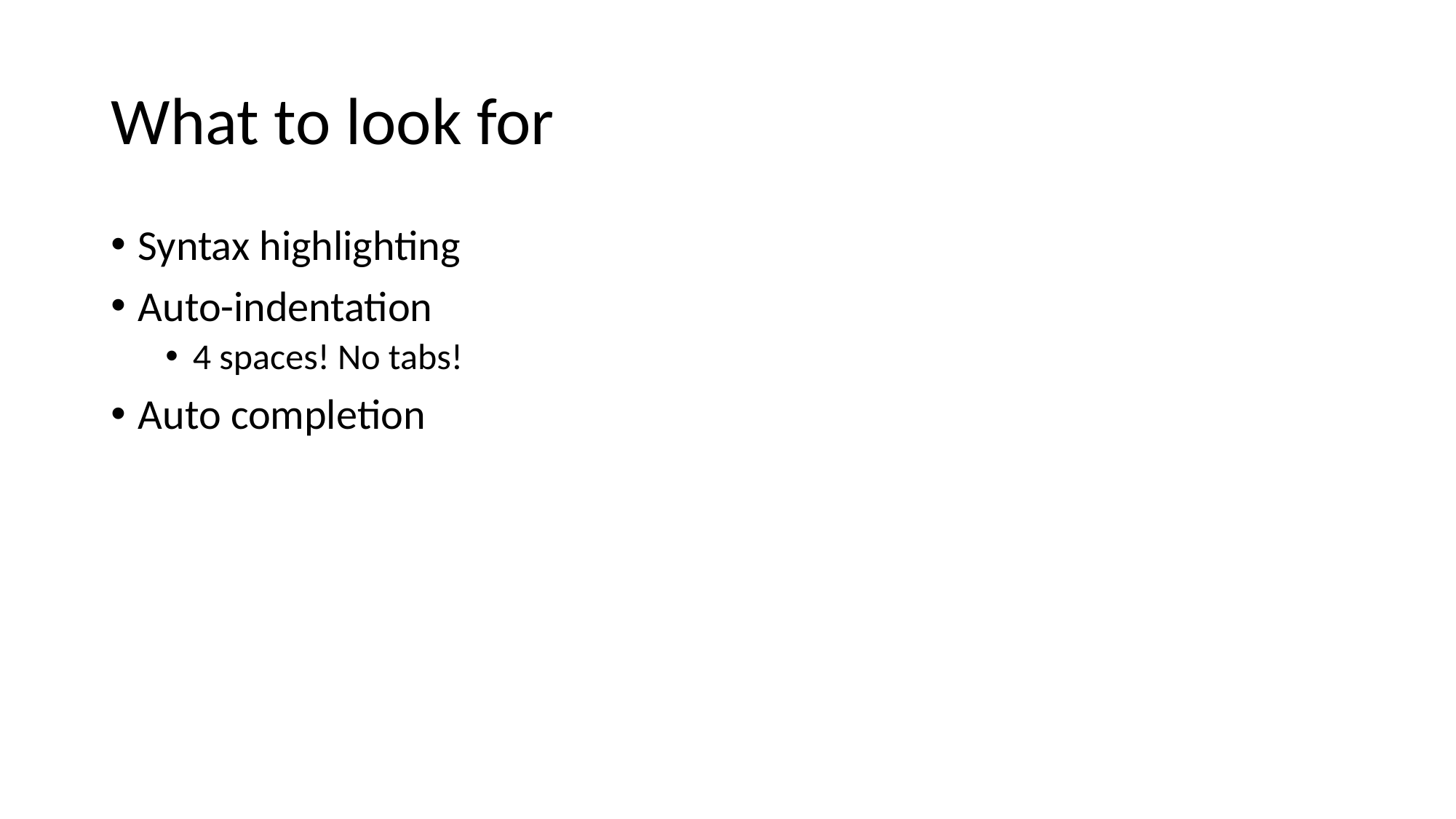

# What to look for
Syntax highlighting
Auto-indentation
4 spaces! No tabs!
Auto completion